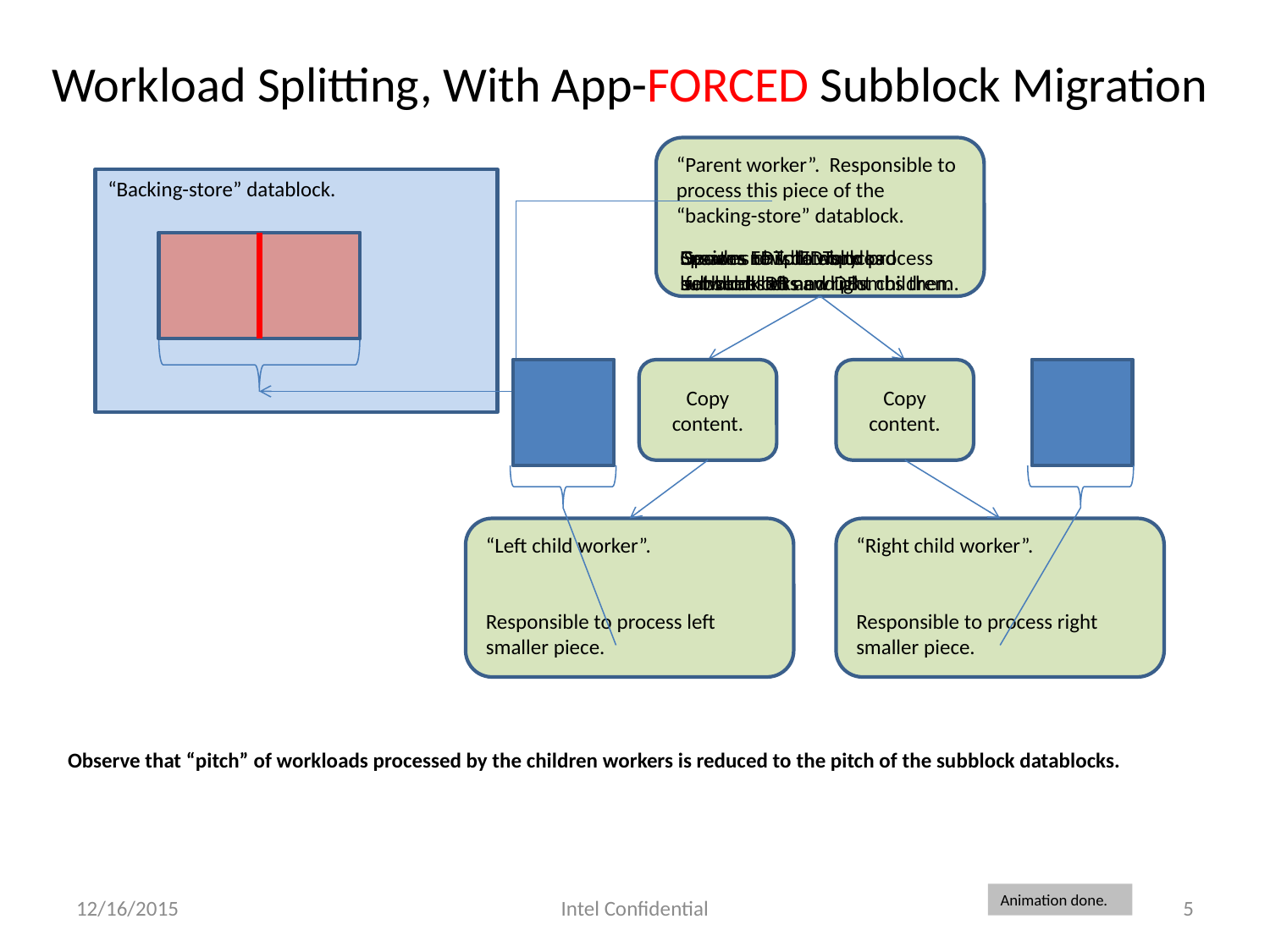

# Workload Splitting, With App-FORCED Subblock Migration
“Parent worker”.  Responsible to process this piece of the “backing-store” datablock.

“Backing-store” datablock.

Parent’s workload

Decides to split workload
between left and right children.

Creates new datablocks
 for subblocks.

Spawns EDTs to copy
subblocks to new DBs.

Spawns child EDTs to process
subblock DBs and plumbs them.

Copy content.
Copy content.

“Left child worker”.

Responsible to process left
smaller piece.

“Right child worker”.

Responsible to process right
smaller piece.

Observe that “pitch” of workloads processed by the children workers is reduced to the pitch of the subblock datablocks.
12/16/2015
Intel Confidential
5
Animation done.